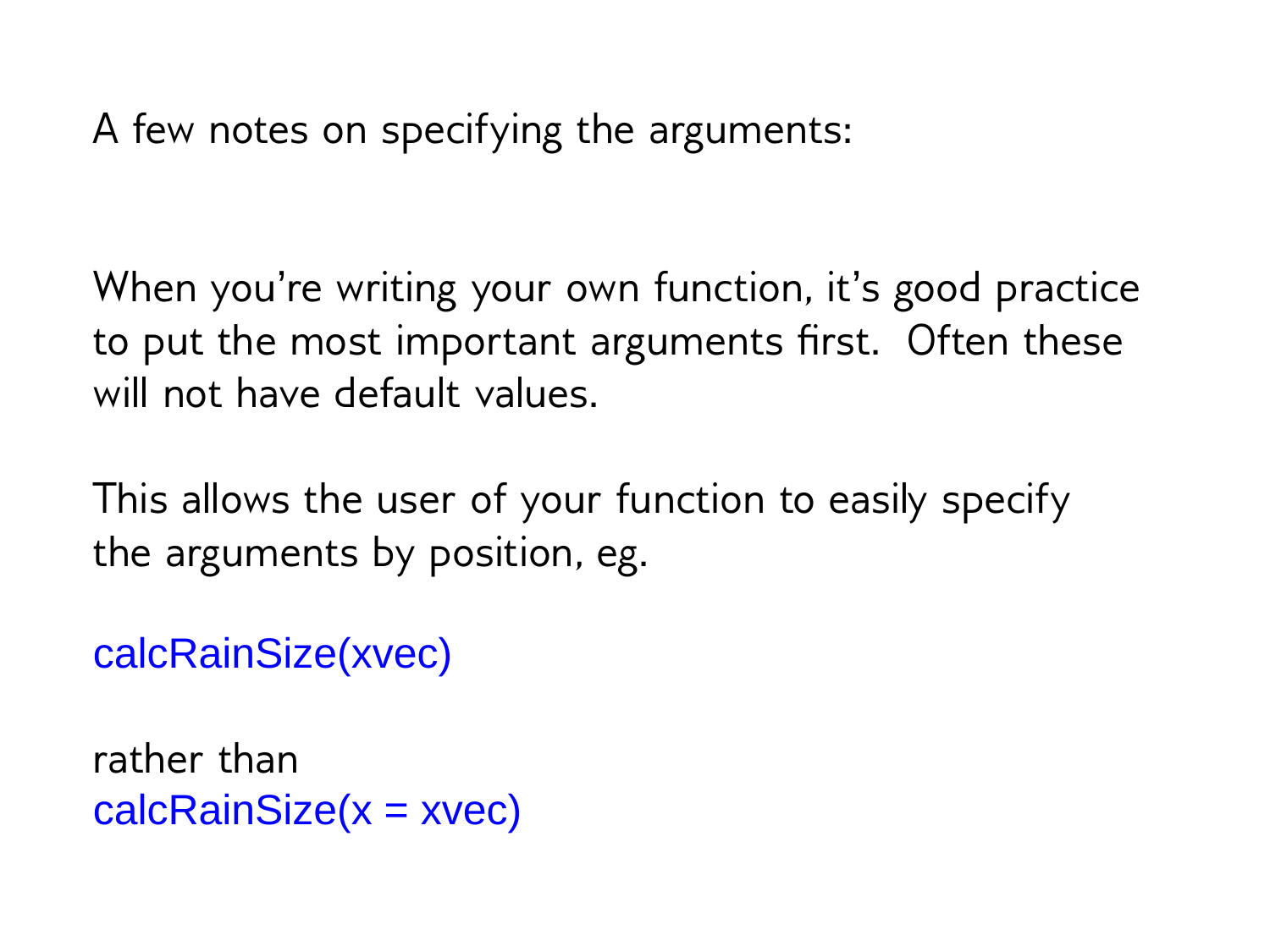

A few notes on specifying the arguments:

When you’re writing your own function, it’s good practice to put the most important arguments first.  Often these will not have default values.

This allows the user of your function to easily specify the arguments by position, eg.

calcRainSize(xvec)

rather than
calcRainSize(x = xvec)